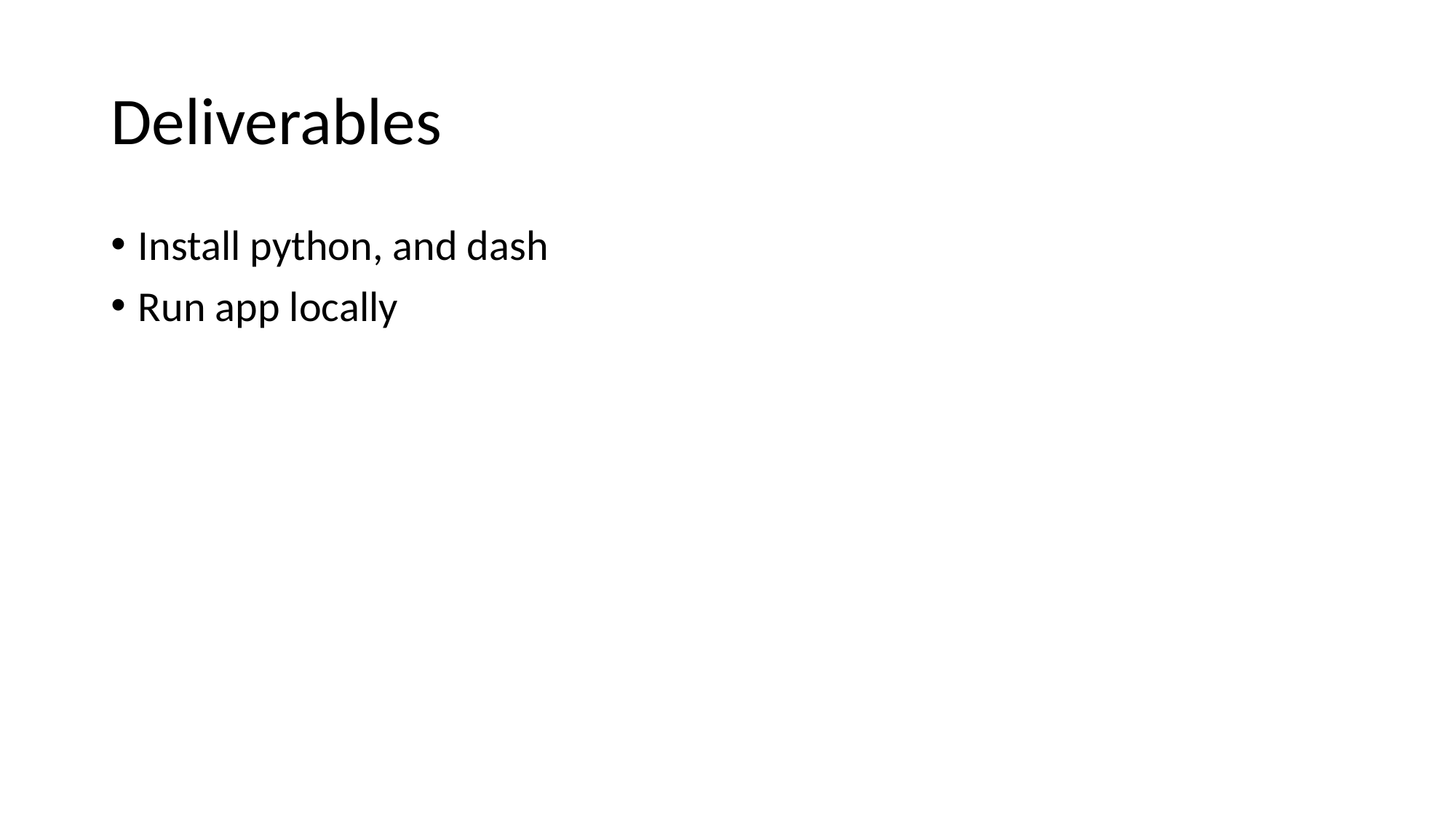

# Deliverables
Install python, and dash
Run app locally